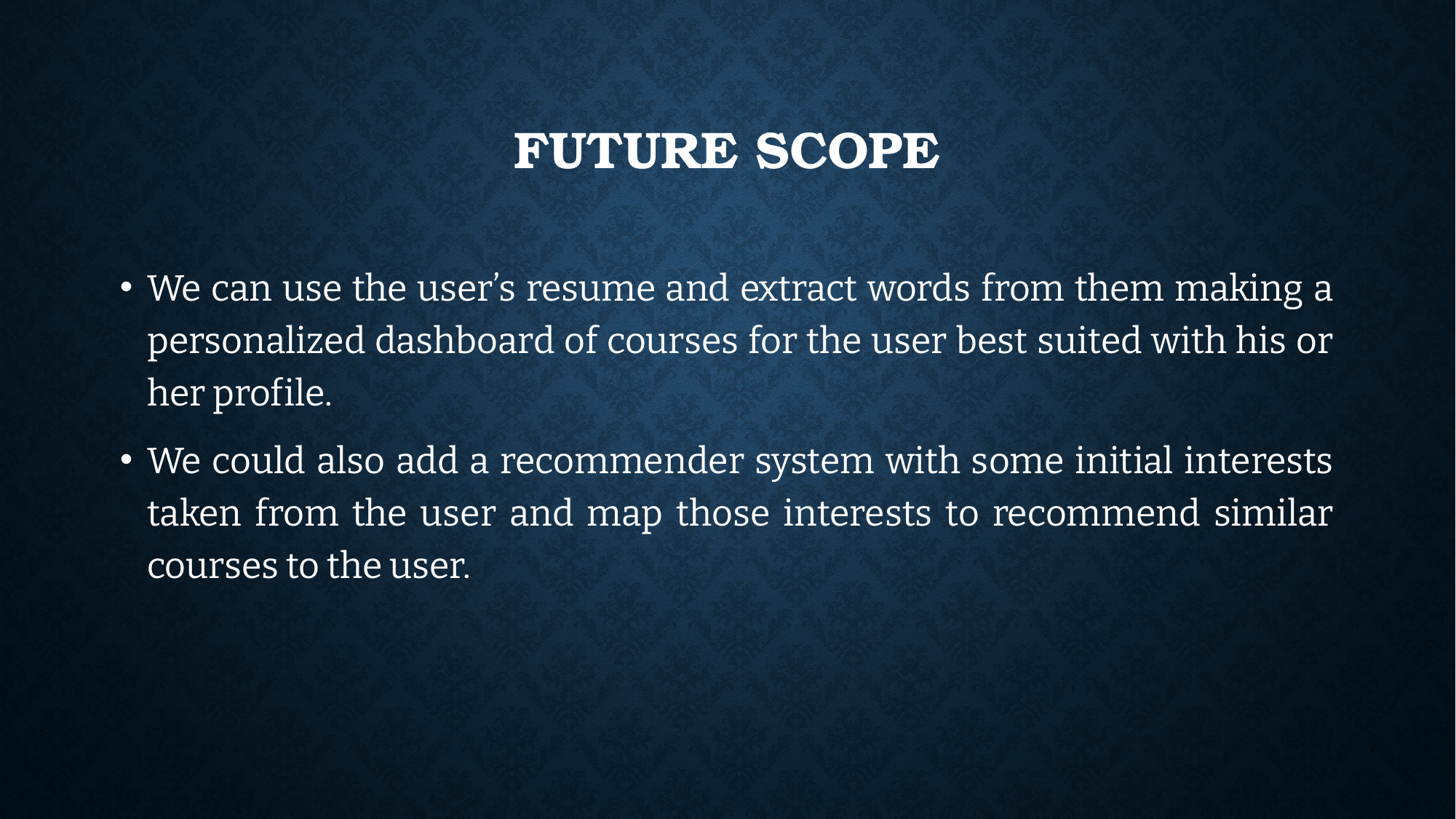

# FUTURE SCOPE
We can use the user’s resume and extract words from them making a personalized dashboard of courses for the user best suited with his or her profile.
We could also add a recommender system with some initial interests taken from the user and map those interests to recommend similar courses to the user.